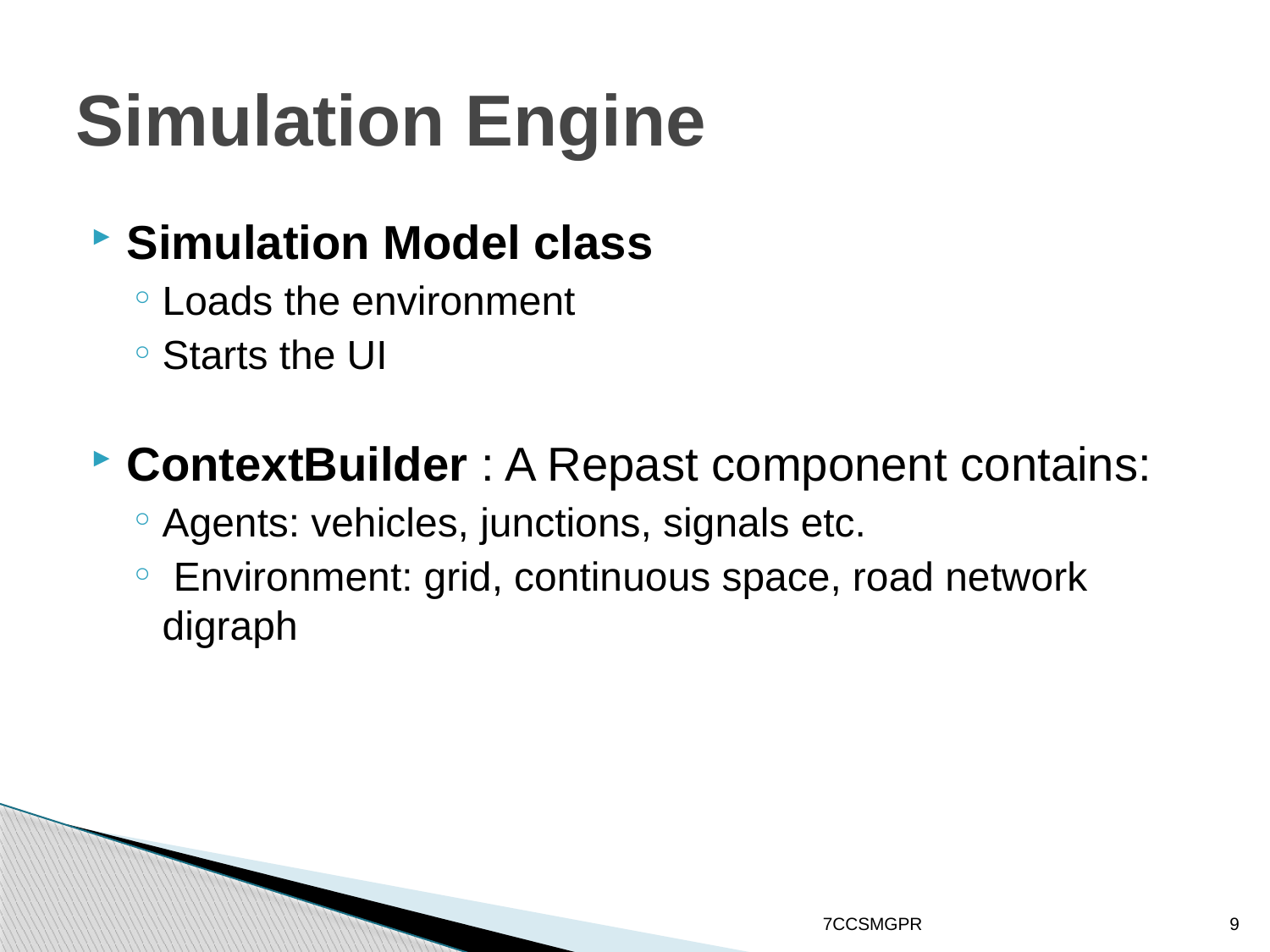

# Simulation Engine
Simulation Model class
Loads the environment
Starts the UI
ContextBuilder : A Repast component contains:
Agents: vehicles, junctions, signals etc.
 Environment: grid, continuous space, road network digraph
7CCSMGPR
9